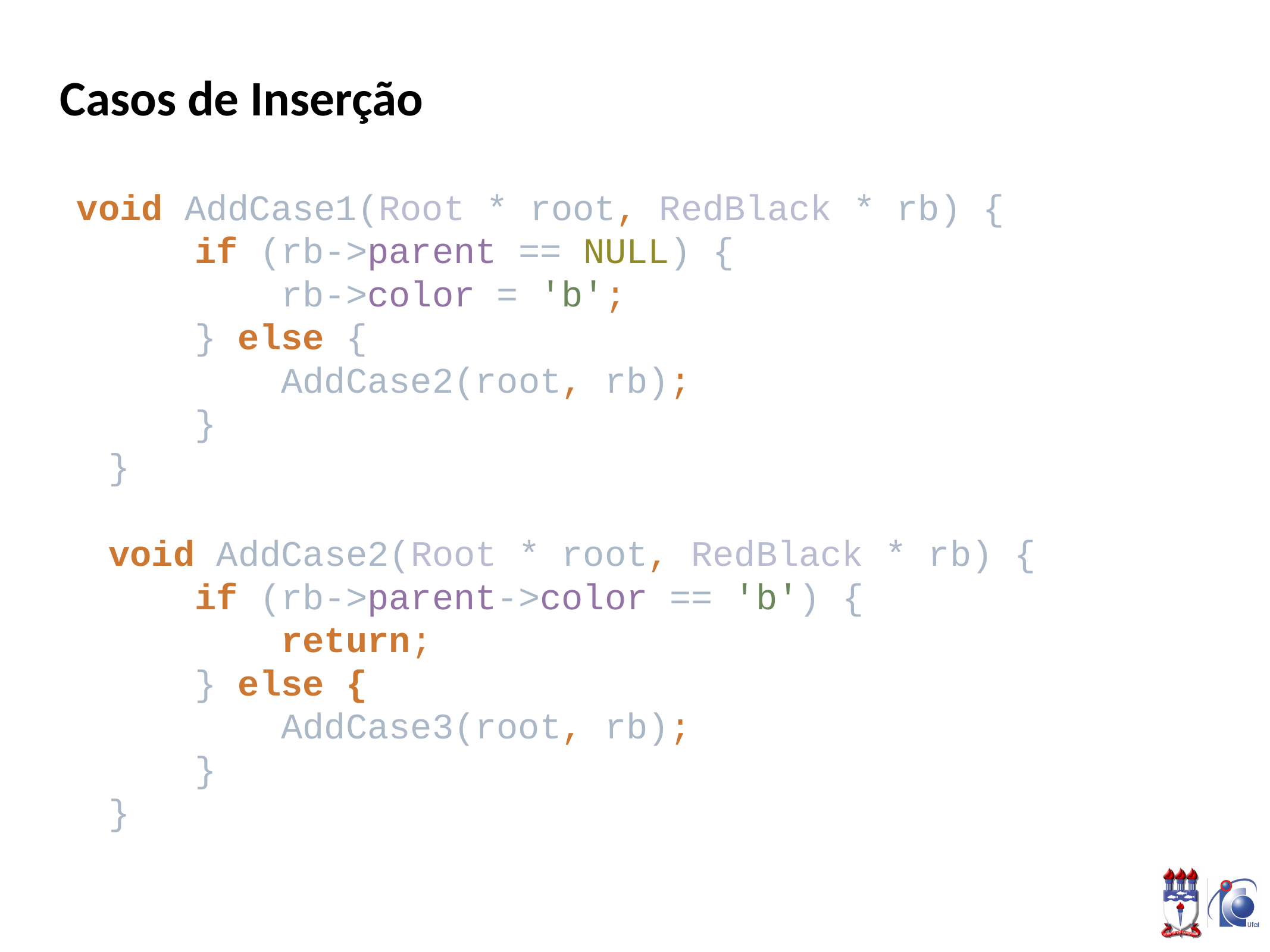

# Casos de Inserção
void AddCase1(Root * root, RedBlack * rb) {
    if (rb->parent == NULL) {
        rb->color = 'b';
    } else {
        AddCase2(root, rb);
    }
}
void AddCase2(Root * root, RedBlack * rb) {
    if (rb->parent->color == 'b') {
        return;
    } else {
        AddCase3(root, rb);
    }
}